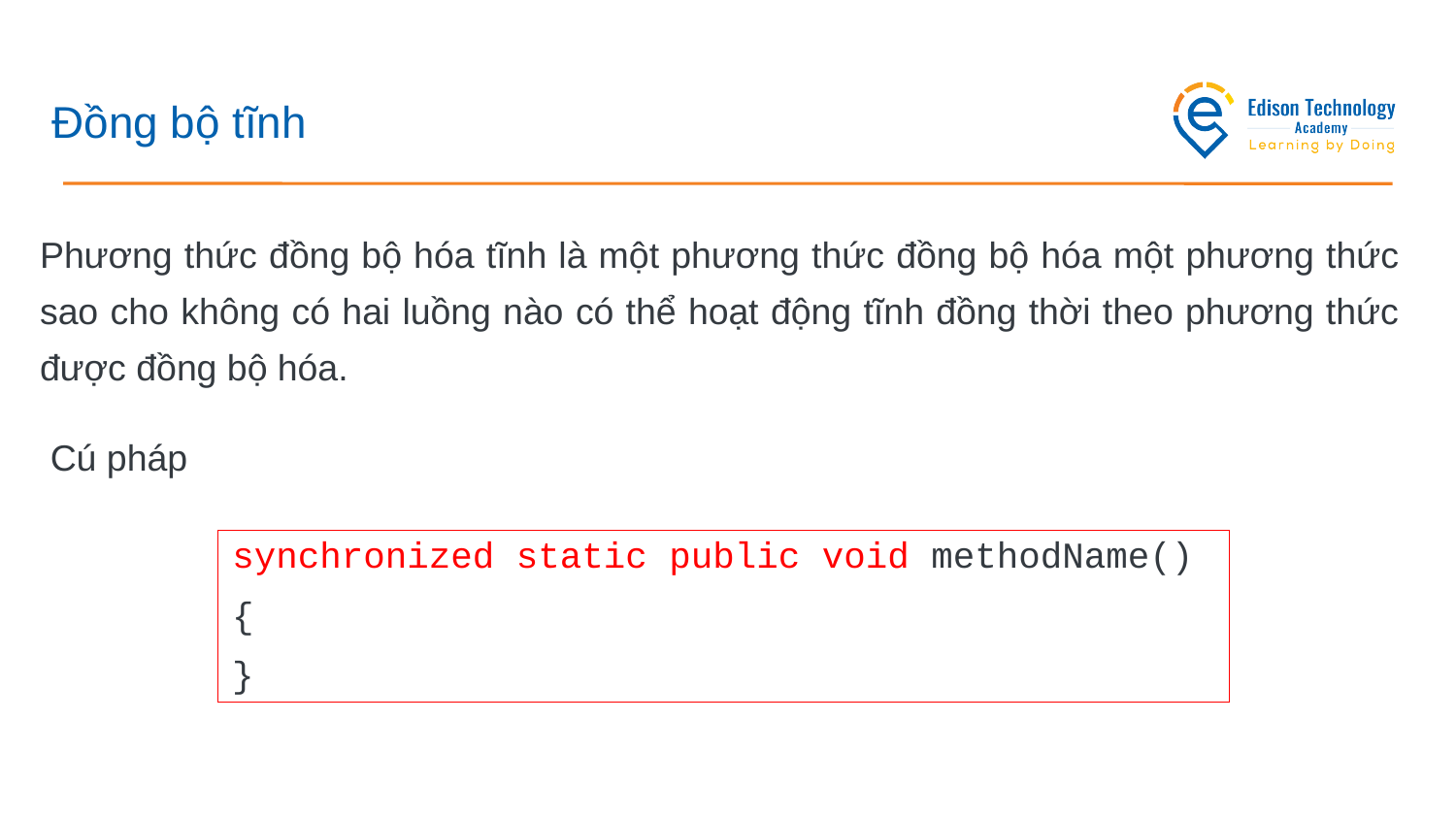

# Đồng bộ tĩnh
Phương thức đồng bộ hóa tĩnh là một phương thức đồng bộ hóa một phương thức sao cho không có hai luồng nào có thể hoạt động tĩnh đồng thời theo phương thức được đồng bộ hóa.
Cú pháp
synchronized static public void methodName()
{
}